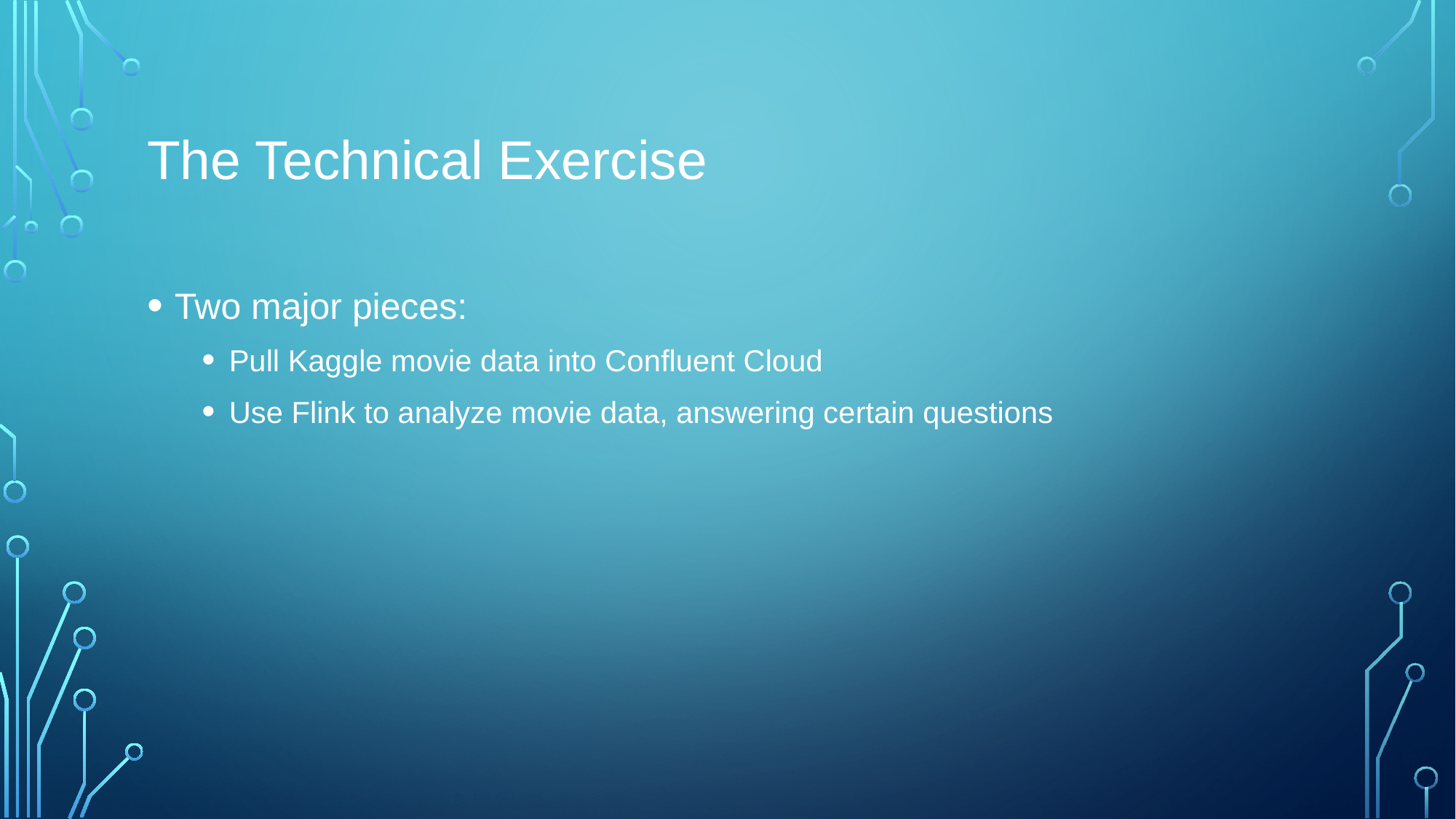

# The Technical Exercise
Two major pieces:
Pull Kaggle movie data into Confluent Cloud
Use Flink to analyze movie data, answering certain questions